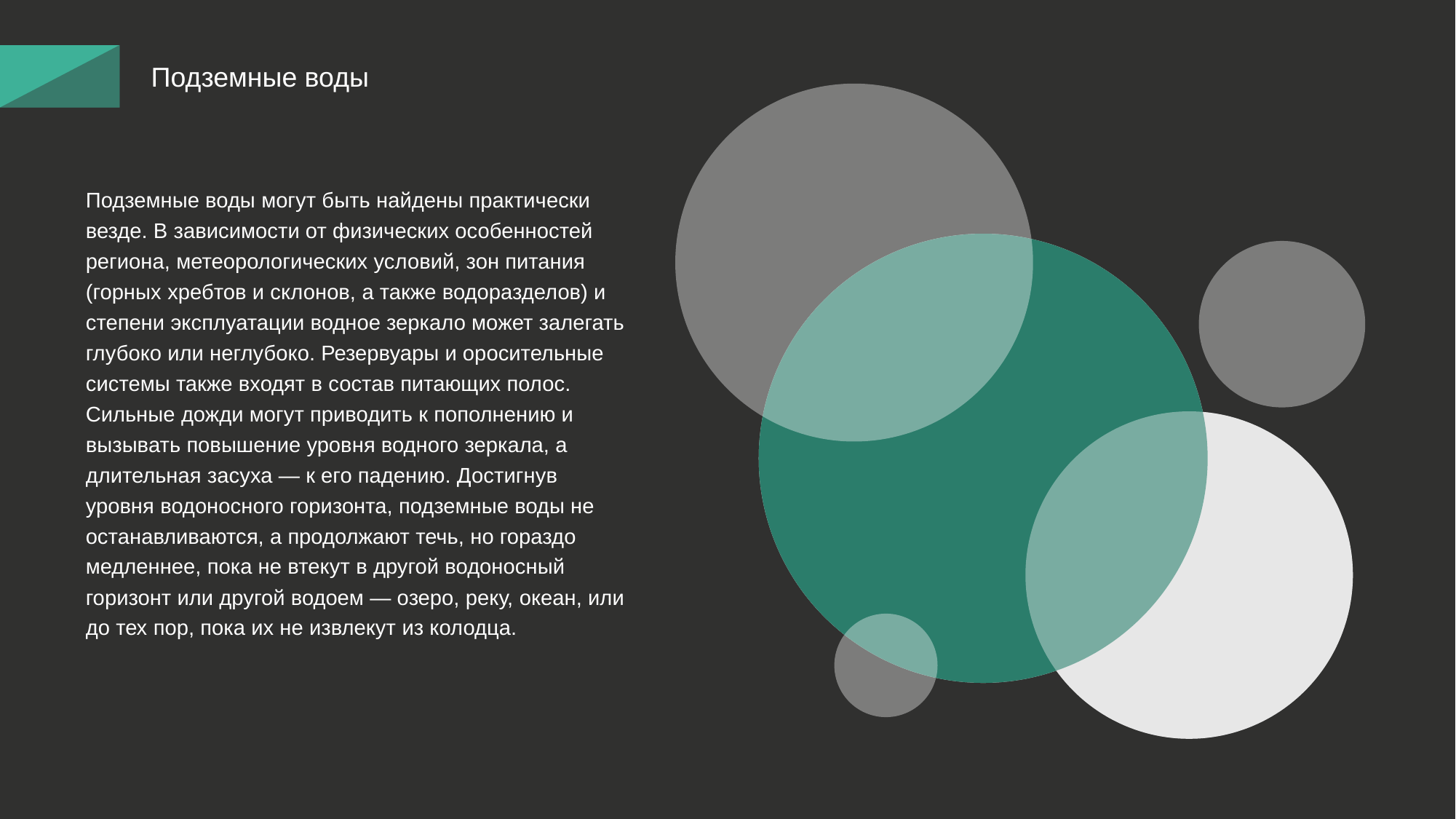

Подземные воды

Подземные воды могут быть найдены практически везде. В зависимости от физических особенностей региона, метеорологических условий, зон питания (горных хребтов и склонов, а также водоразделов) и степени эксплуатации водное зеркало может залегать глубоко или неглубоко. Резервуары и оросительные системы также входят в состав питающих полос. Сильные дожди могут приводить к пополнению и вызывать повышение уровня водного зеркала, а длительная засуха — к его падению. Достигнув уровня водоносного горизонта, подземные воды не останавливаются, а продолжают течь, но гораздо медленнее, пока не втекут в другой водоносный горизонт или другой водоем — озеро, реку, океан, или до тех пор, пока их не извлекут из колодца.